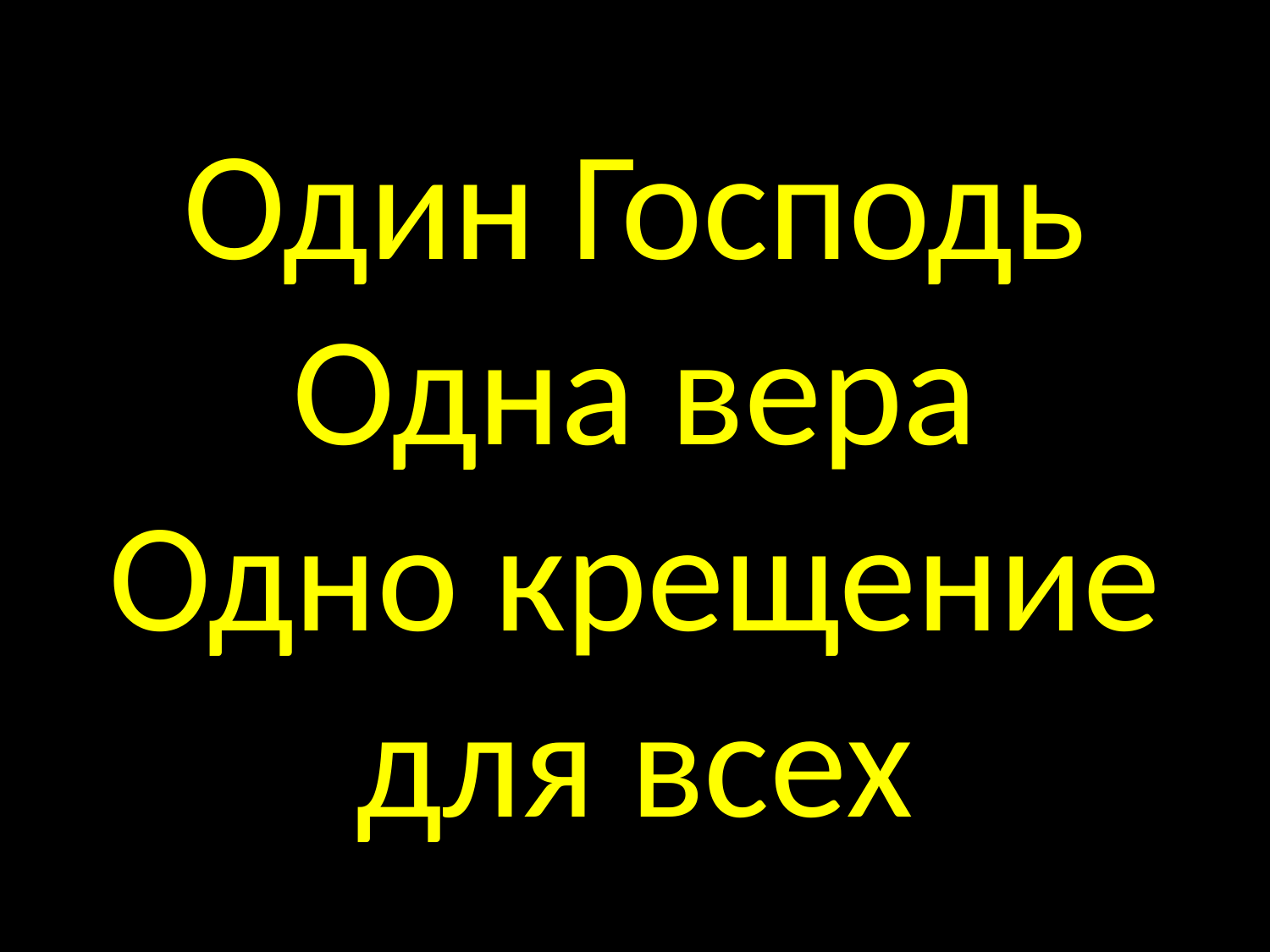

# Один Господь Одна вера Одно крещение для всех